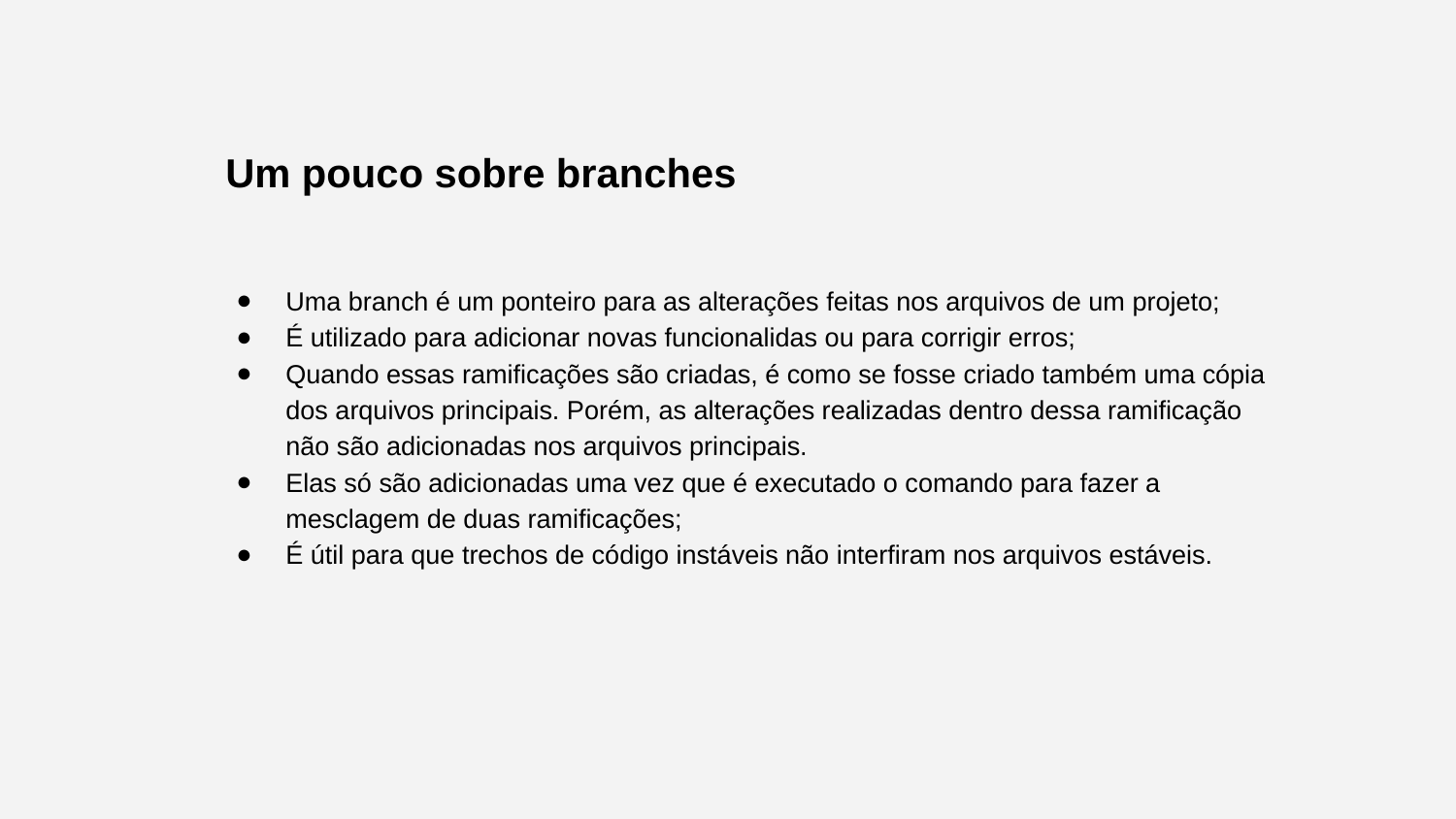

Um pouco sobre branches
Uma branch é um ponteiro para as alterações feitas nos arquivos de um projeto;
É utilizado para adicionar novas funcionalidas ou para corrigir erros;
Quando essas ramificações são criadas, é como se fosse criado também uma cópia dos arquivos principais. Porém, as alterações realizadas dentro dessa ramificação não são adicionadas nos arquivos principais.
Elas só são adicionadas uma vez que é executado o comando para fazer a mesclagem de duas ramificações;
É útil para que trechos de código instáveis não interfiram nos arquivos estáveis.